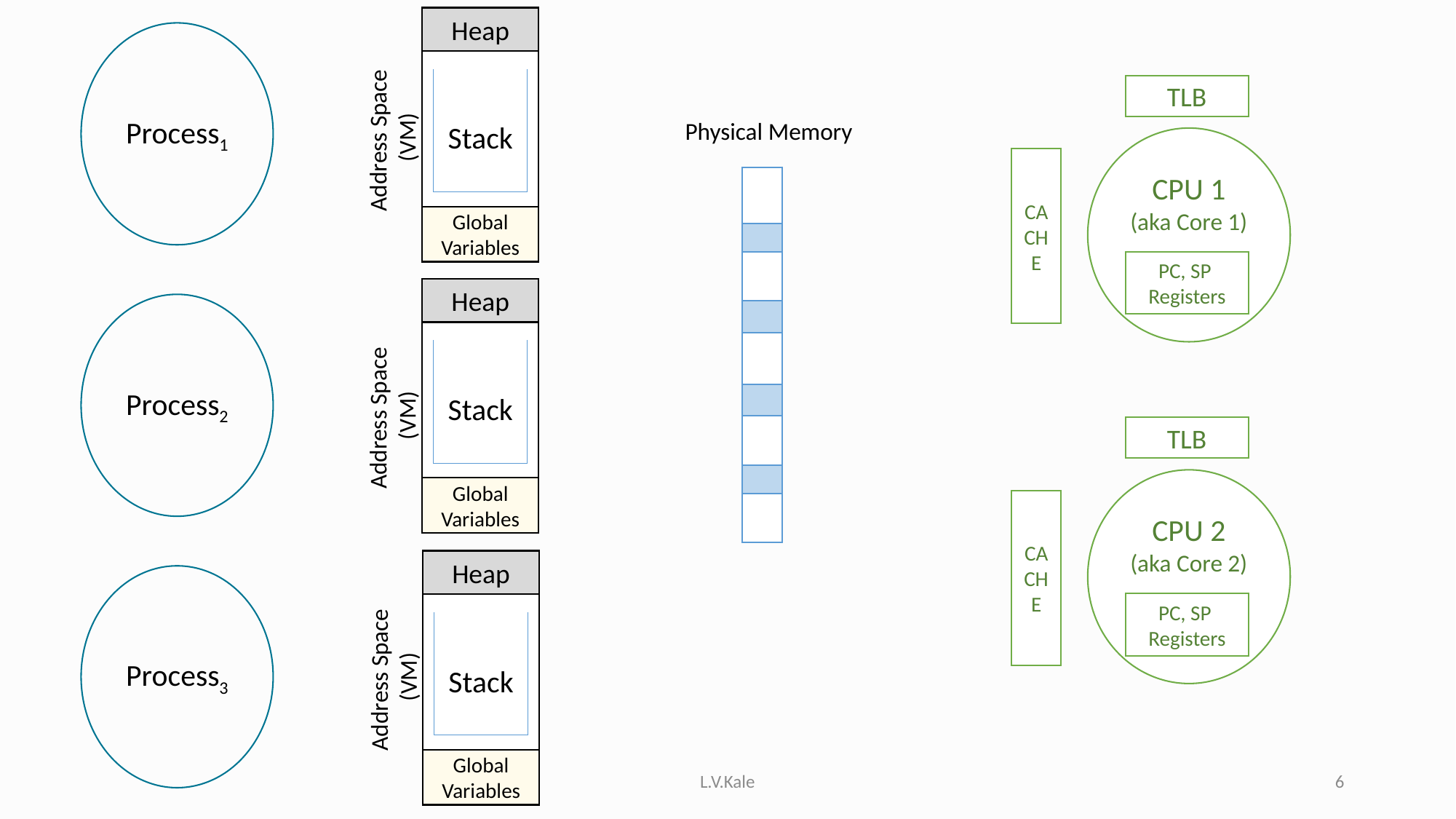

Heap

Stack
Global Variables
Process1
TLB
Address Space
(VM)
Physical Memory
CPU 1
(aka Core 1)

CACHE

PC, SP
Registers
Heap

Stack
Global Variables
Process2
Address Space
(VM)
TLB
CPU 2
(aka Core 2)

CACHE
Heap

Stack
Global Variables
Process3
PC, SP
Registers
Address Space
(VM)
L.V.Kale
6